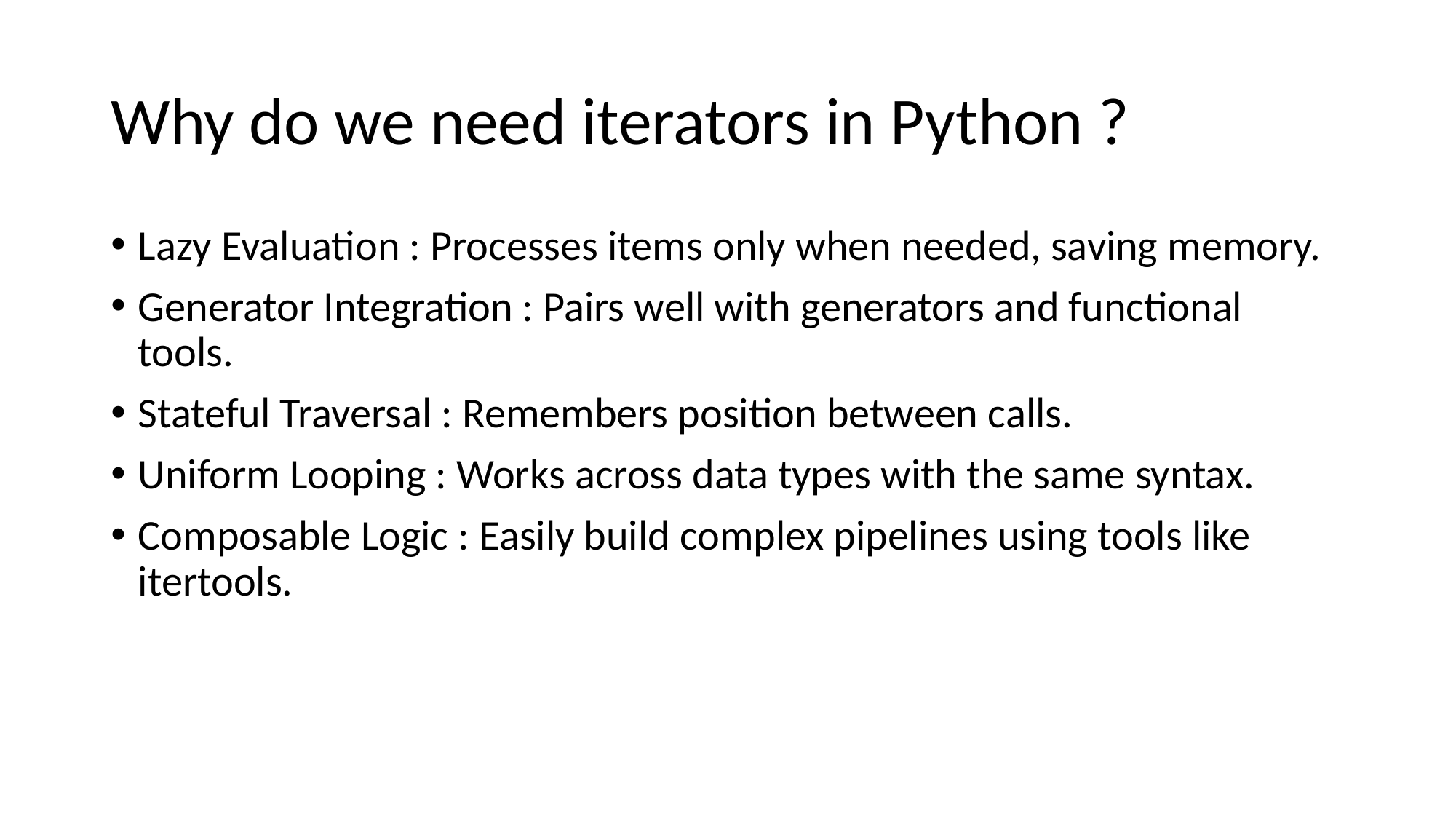

# Why do we need iterators in Python ?
Lazy Evaluation : Processes items only when needed, saving memory.
Generator Integration : Pairs well with generators and functional tools.
Stateful Traversal : Remembers position between calls.
Uniform Looping : Works across data types with the same syntax.
Composable Logic : Easily build complex pipelines using tools like itertools.